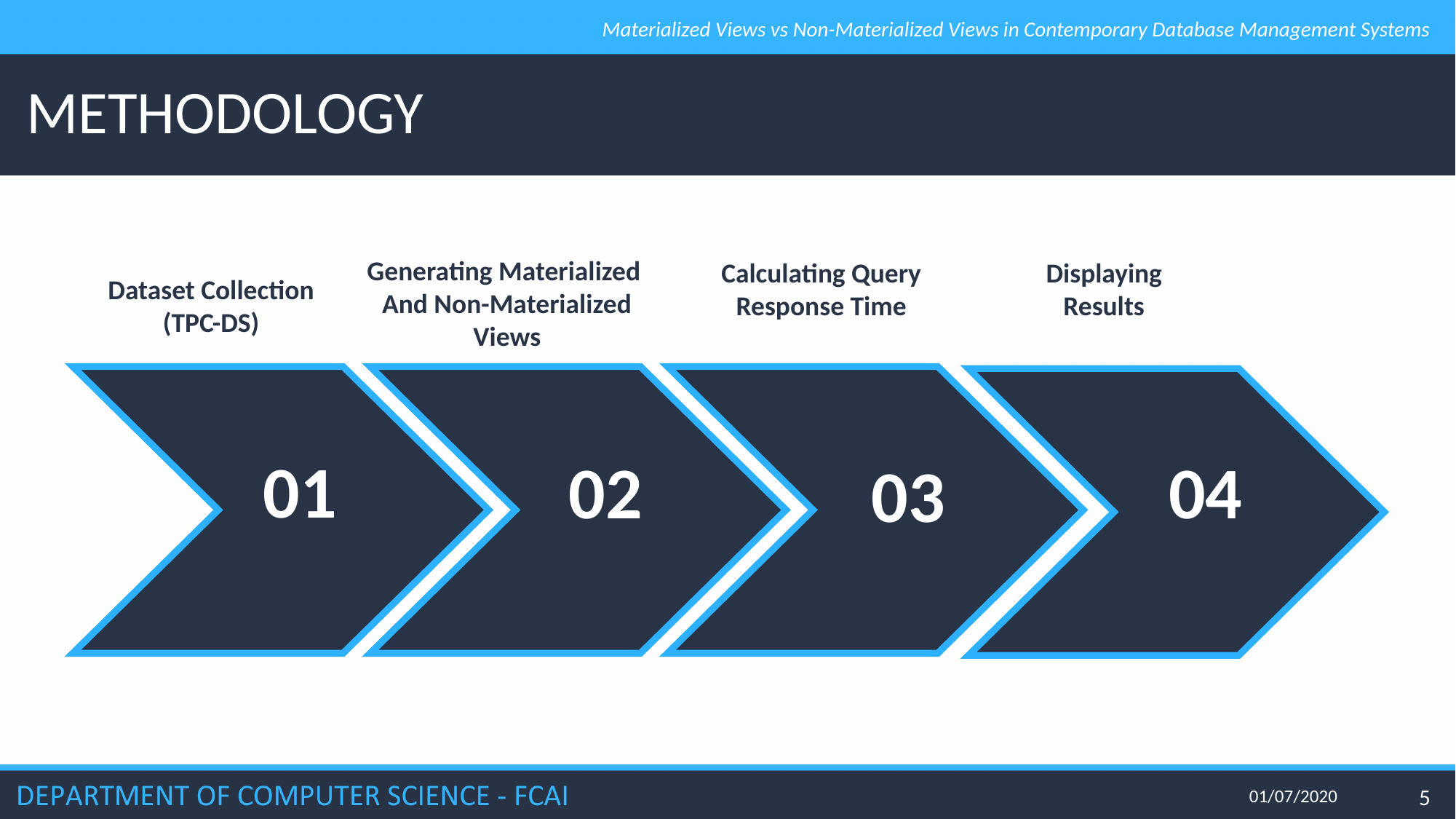

Materialized Views vs Non-Materialized Views in Contemporary Database Management Systems
# METHODOLOGY
Generating Materialized
And Non-Materialized Views
Calculating Query Response Time
Displaying Results
Dataset Collection (TPC-DS)

CALCULATING QUERY RESPONSE TIME
01
04
02

03
01/07/2020
5